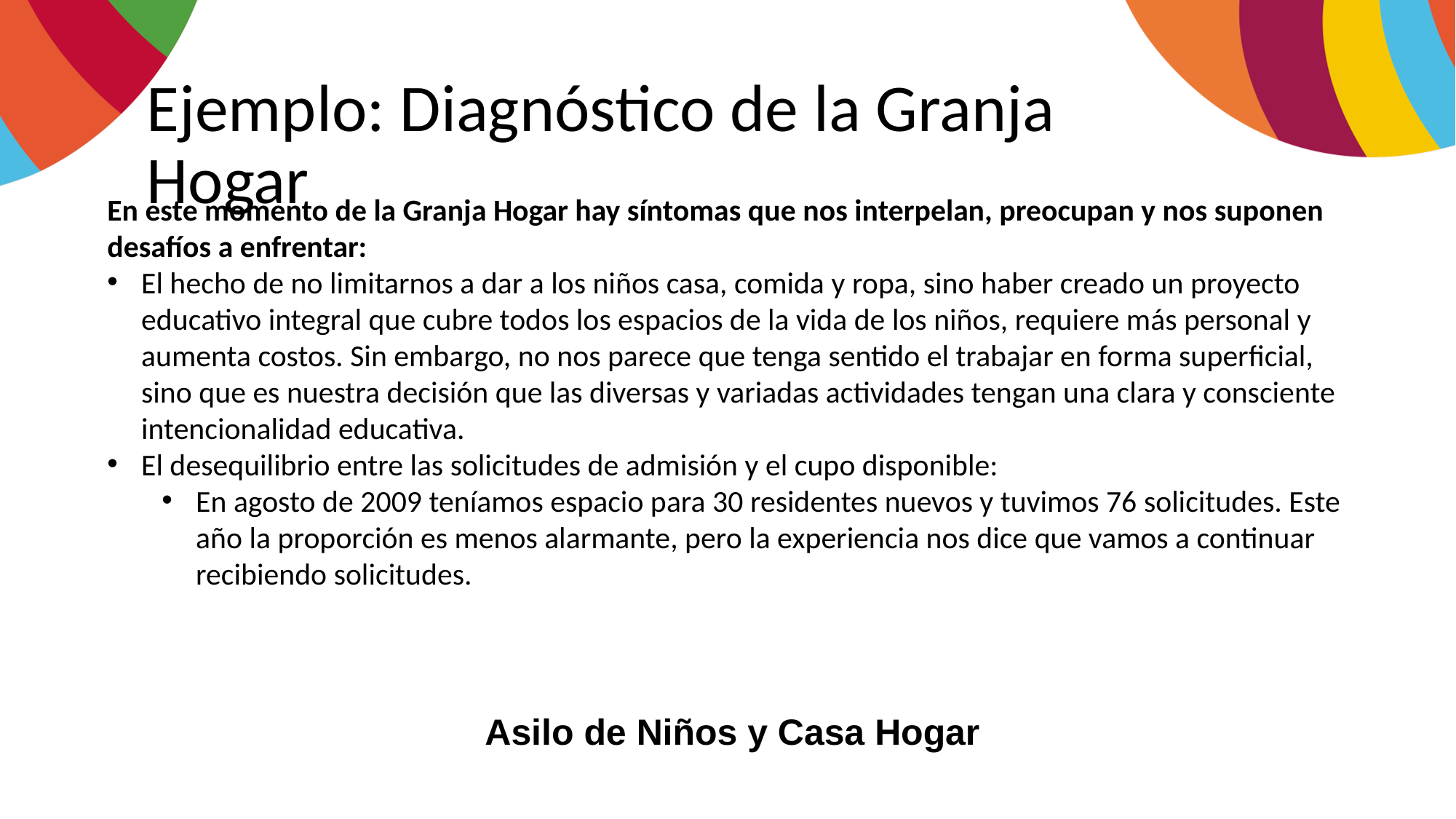

Ejemplo: Diagnóstico de la Granja Hogar
En este momento de la Granja Hogar hay síntomas que nos interpelan, preocupan y nos suponen desafíos a enfrentar:
El hecho de no limitarnos a dar a los niños casa, comida y ropa, sino haber creado un proyecto educativo integral que cubre todos los espacios de la vida de los niños, requiere más personal y aumenta costos. Sin embargo, no nos parece que tenga sentido el trabajar en forma superficial, sino que es nuestra decisión que las diversas y variadas actividades tengan una clara y consciente intencionalidad educativa.
El desequilibrio entre las solicitudes de admisión y el cupo disponible:
En agosto de 2009 teníamos espacio para 30 residentes nuevos y tuvimos 76 solicitudes. Este año la proporción es menos alarmante, pero la experiencia nos dice que vamos a continuar recibiendo solicitudes.
Empresas
Gobiernos
Valor Social
Asilo de Niños y Casa Hogar